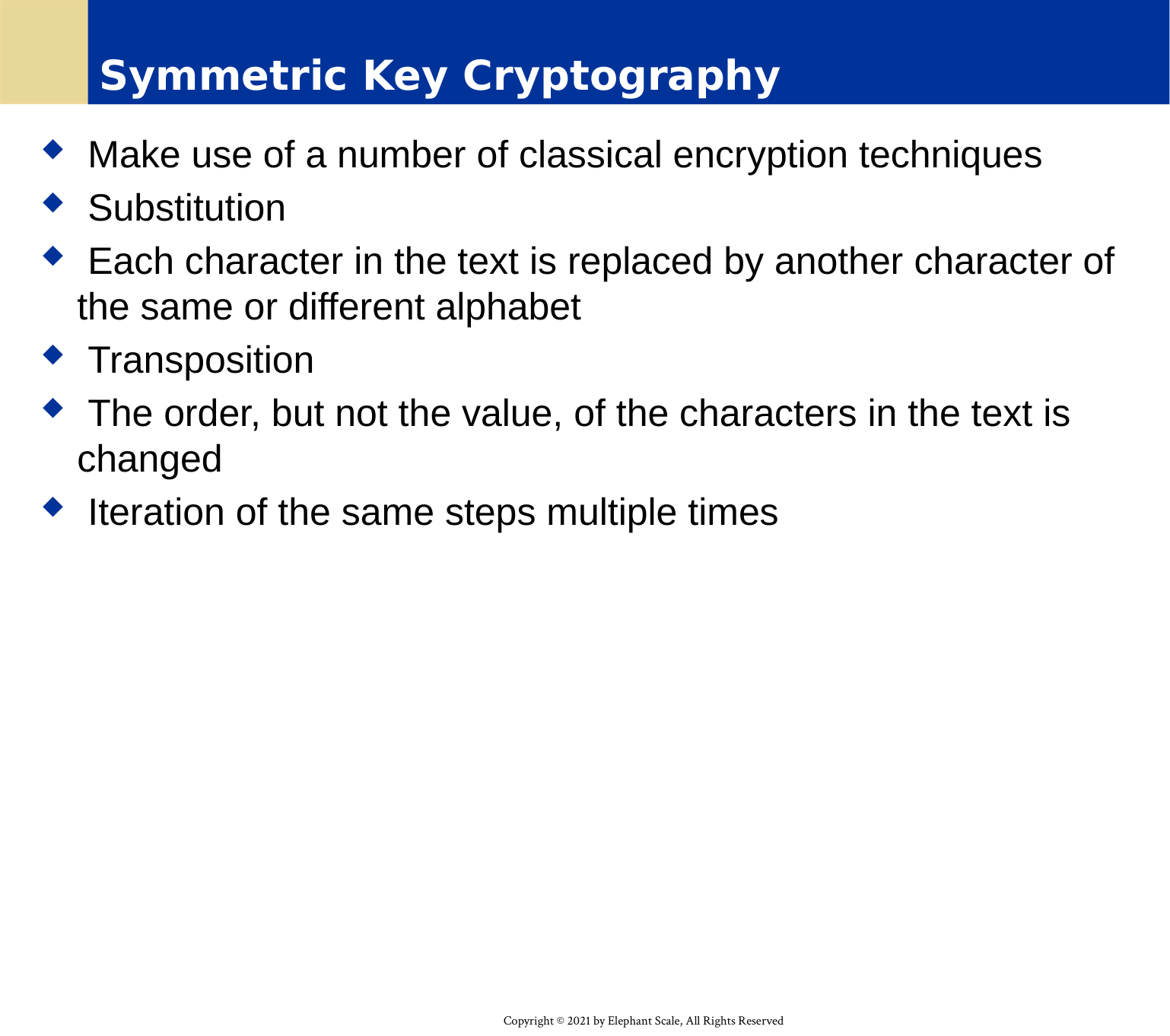

# Symmetric Key Cryptography
 Make use of a number of classical encryption techniques
 Substitution
 Each character in the text is replaced by another character of the same or different alphabet
 Transposition
 The order, but not the value, of the characters in the text is changed
 Iteration of the same steps multiple times
Copyright © 2021 by Elephant Scale, All Rights Reserved